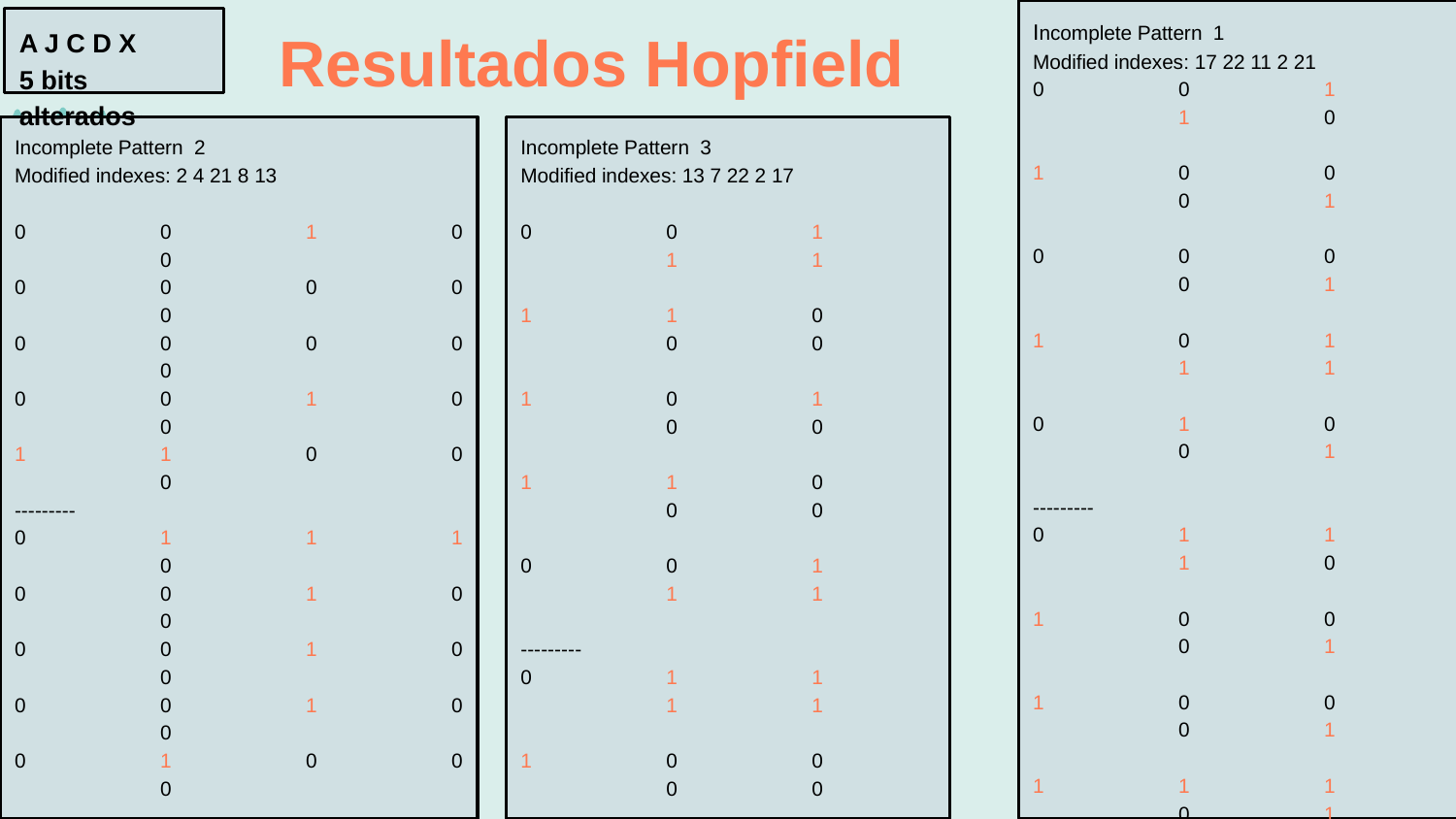

Incomplete Pattern  1
Modified indexes: 17 22 11 2 21
0	0	1	1	0
1	0	0	0	1
0	0	0	0	1
1	0	1	1	1
0	1	0	0	1
---------
0	1	1	1	0
1	0	0	0	1
1	0	0	0	1
1	1	1	0	1
1	0	0	0	1

0	1	1	1	0
1	0	0	0	1
1	0	0	0	1
1	1	1	1	1
1	0	0	0	1

0	1	1	1	0
1	0	0	0	1
1	0	0	0	1
1	1	1	1	1
1	0	0	0	1
Found same pattern
Pattern:  1
¿El patrón está en los de entrenamiento?  true
A J C D X
5 bits alterados
Resultados Hopfield
Incomplete Pattern  2
Modified indexes: 2 4 21 8 13

0	0	1	0	0
0	0	0	0	0
0	0	0	0	0
0	0	1	0	0
1	1	0	0	0
---------
0	1	1	1	0
0	0	1	0	0
0	0	1	0	0
0	0	1	0	0
0	1	0	0	0

0	1	1	1	0
0	0	1	0	0
0	0	1	0	0
0	0	1	0	0
0	1	0	0	0

Found same pattern
Pattern:  2
¿El patrón está en los de entrenamiento?  true
Incomplete Pattern  3
Modified indexes: 13 7 22 2 17

0	0	1	1	1
1	1	0	0	0
1	0	1	0	0
1	1	0	0	0
0	0	1	1	1
---------
0	1	1	1	1
1	0	0	0	0
1	0	0	0	0
1	0	0	0	0
0	1	1	1	1

0	1	1	1	1
1	0	0	0	0
1	0	0	0	0
1	0	0	0	0
0	1	1	1	1

Found same pattern
Pattern:  3
¿El patrón está en los de entrenamiento?  true